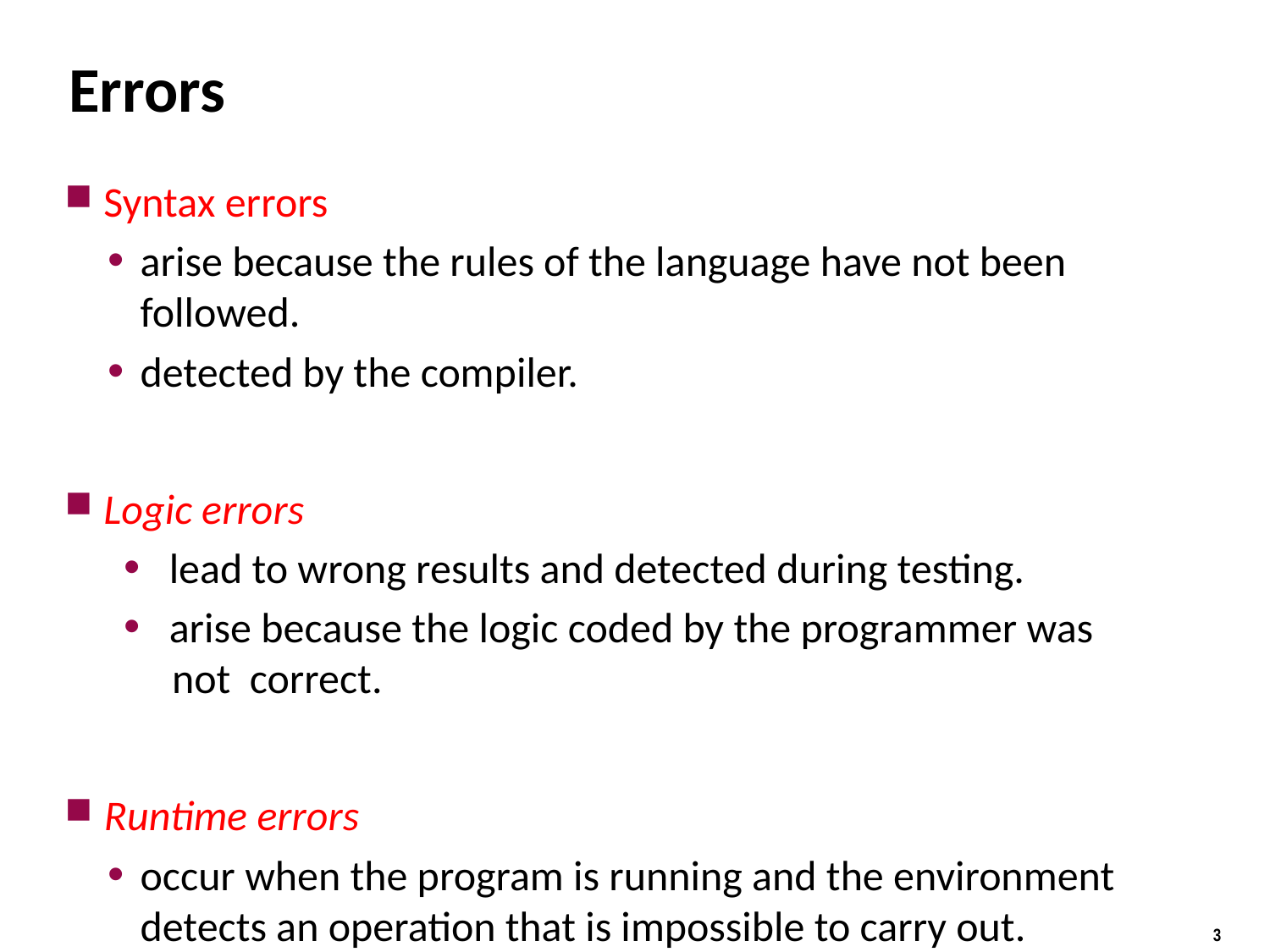

# Errors
 Syntax errors
arise because the rules of the language have not been followed.
detected by the compiler.

 Logic errors
   lead to wrong results and detected during testing.
   arise because the logic coded by the programmer was
     not  correct.

Runtime errors
occur when the program is running and the environment detects an operation that is impossible to carry out.